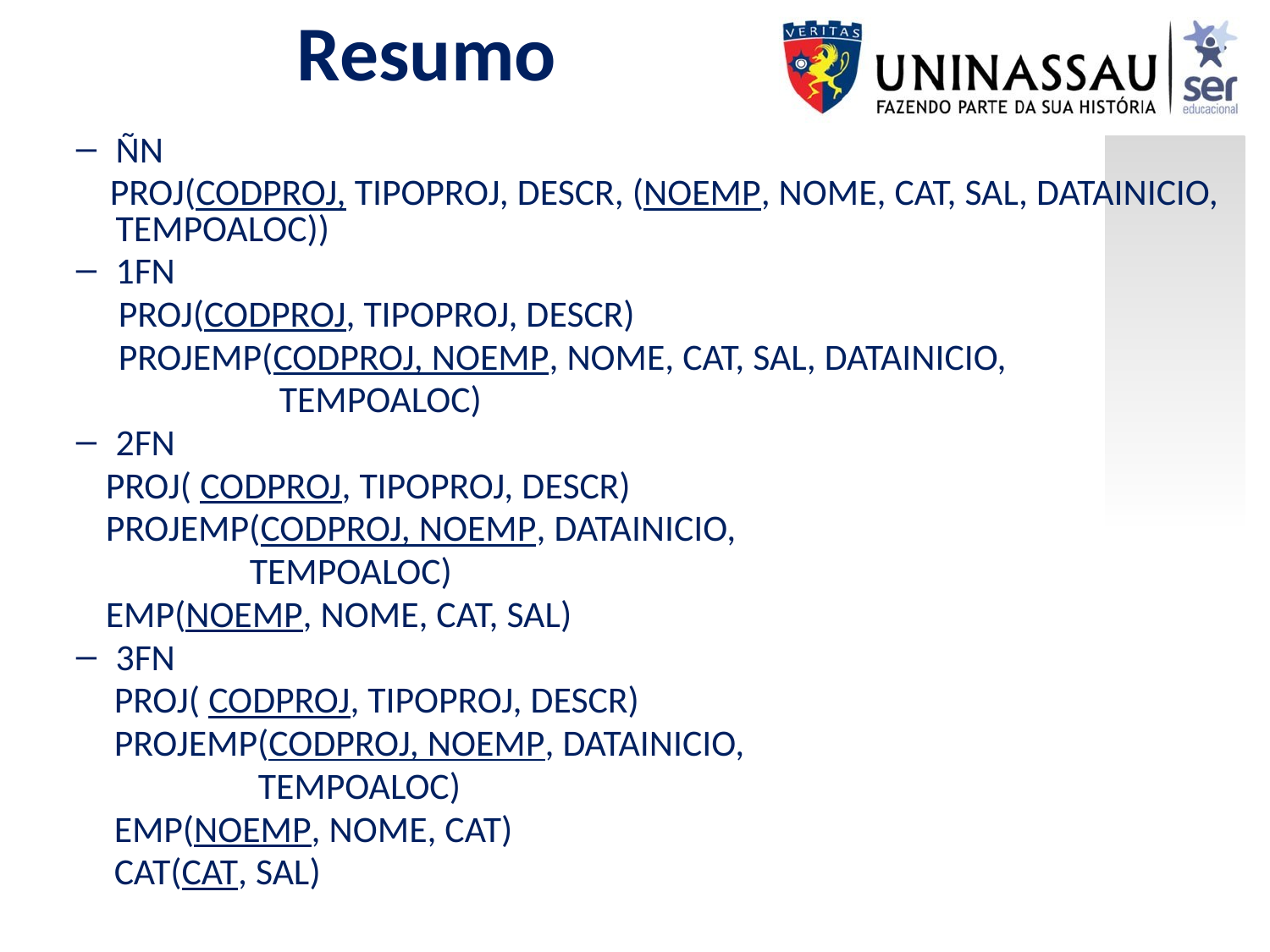

# Resumo

ÑN
    PROJ(CODPROJ, TIPOPROJ, DESCR, (NOEMP, NOME, CAT, SAL, DATAINICIO, TEMPOALOC))
1FN
     PROJ(CODPROJ, TIPOPROJ, DESCR)
     PROJEMP(CODPROJ, NOEMP, NOME, CAT, SAL, DATAINICIO,
                        TEMPOALOC)
2FN
           PROJ( CODPROJ, TIPOPROJ, DESCR)
           PROJEMP(CODPROJ, NOEMP, DATAINICIO,
                            TEMPOALOC)
           EMP(NOEMP, NOME, CAT, SAL)
3FN
            PROJ( CODPROJ, TIPOPROJ, DESCR)
            PROJEMP(CODPROJ, NOEMP, DATAINICIO,
                             TEMPOALOC)
            EMP(NOEMP, NOME, CAT)
            CAT(CAT, SAL)